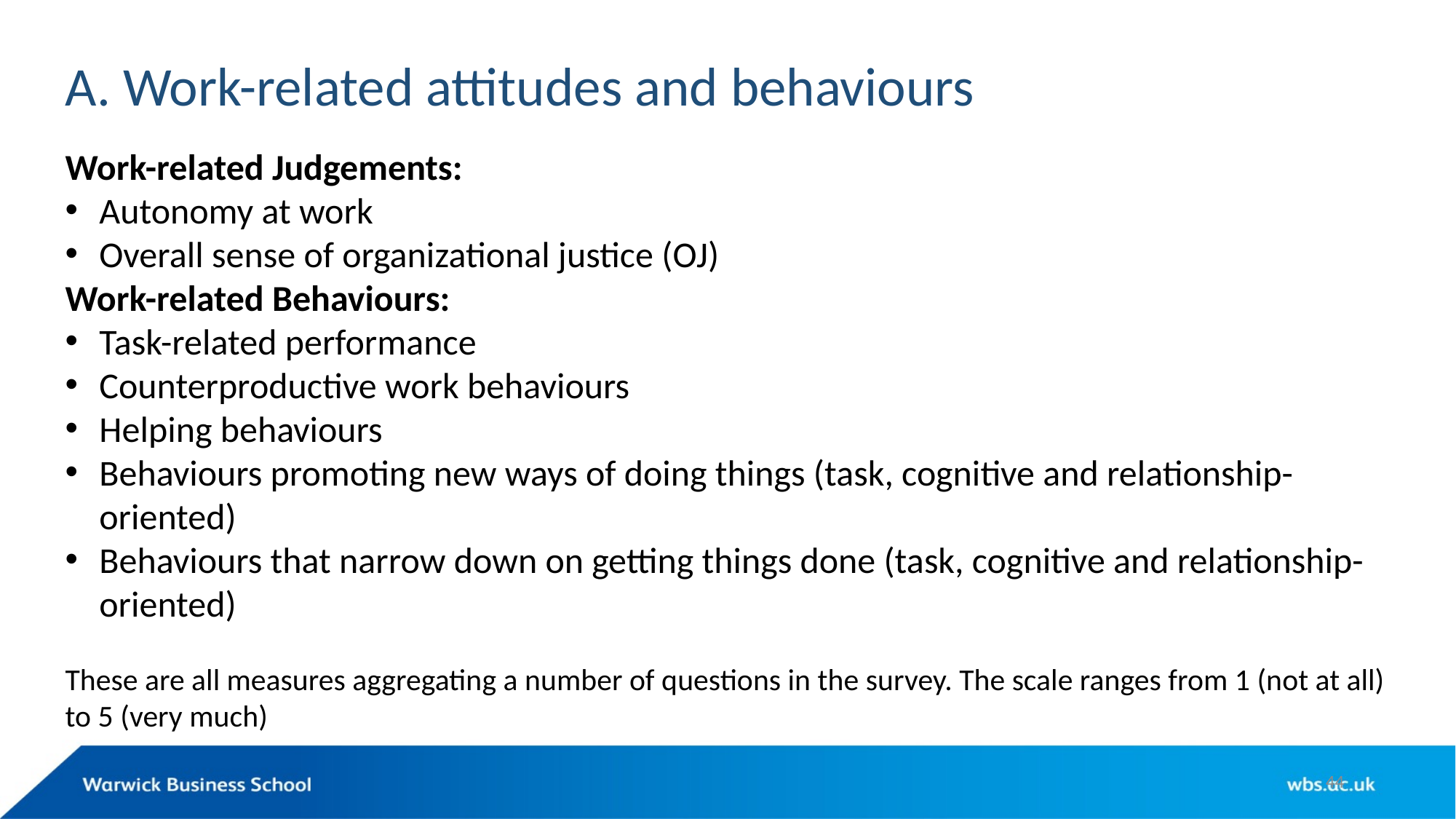

# A. Work-related attitudes and behaviours
Work-related Judgements:
Autonomy at work
Overall sense of organizational justice (OJ)
Work-related Behaviours:
Task-related performance
Counterproductive work behaviours
Helping behaviours
Behaviours promoting new ways of doing things (task, cognitive and relationship-oriented)
Behaviours that narrow down on getting things done (task, cognitive and relationship-oriented)

These are all measures aggregating a number of questions in the survey. The scale ranges from 1 (not at all) to 5 (very much)
44